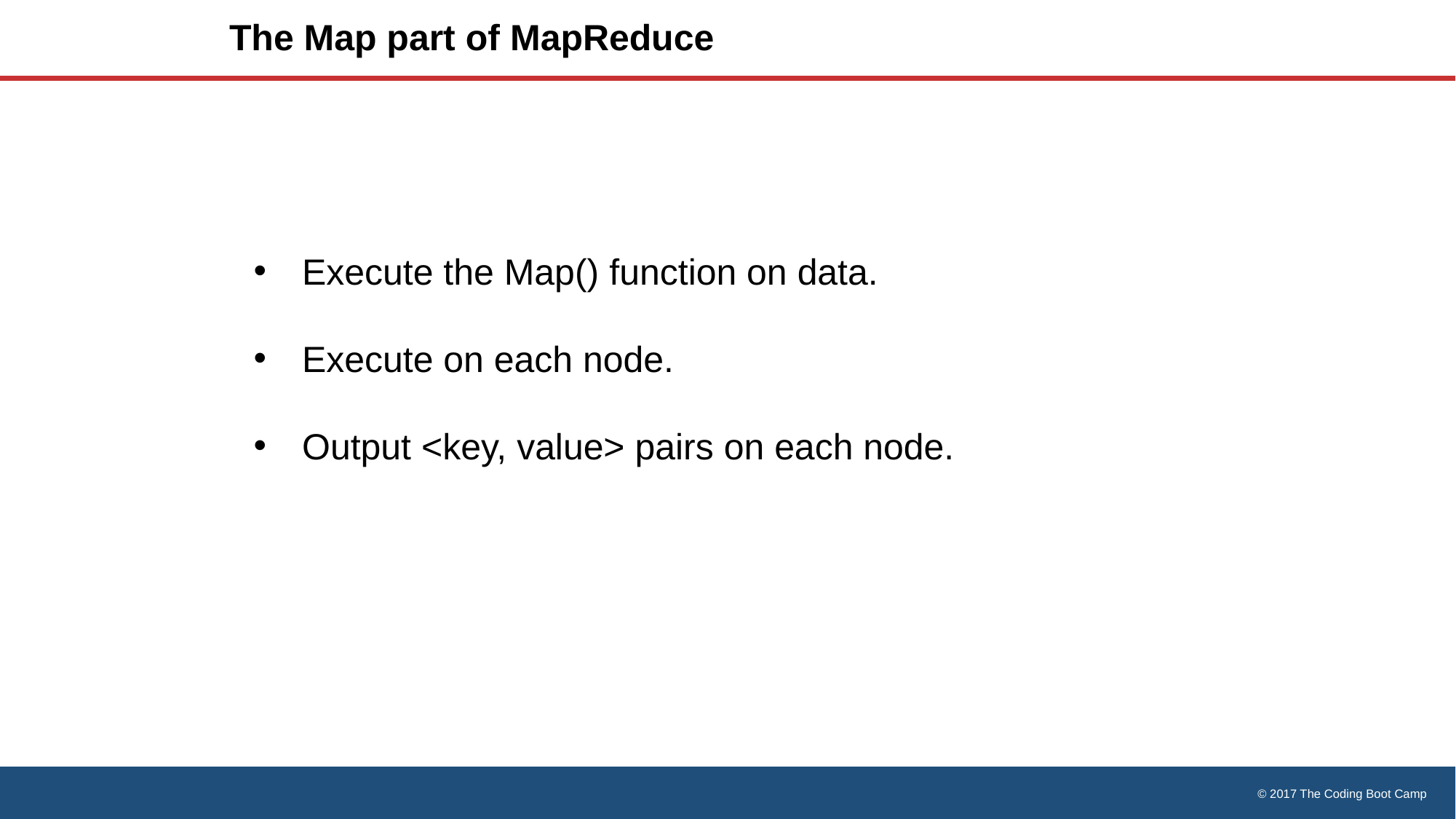

# The Map part of MapReduce

Execute the Map() function on data.

Execute on each node.

Output <key, value> pairs on each node.